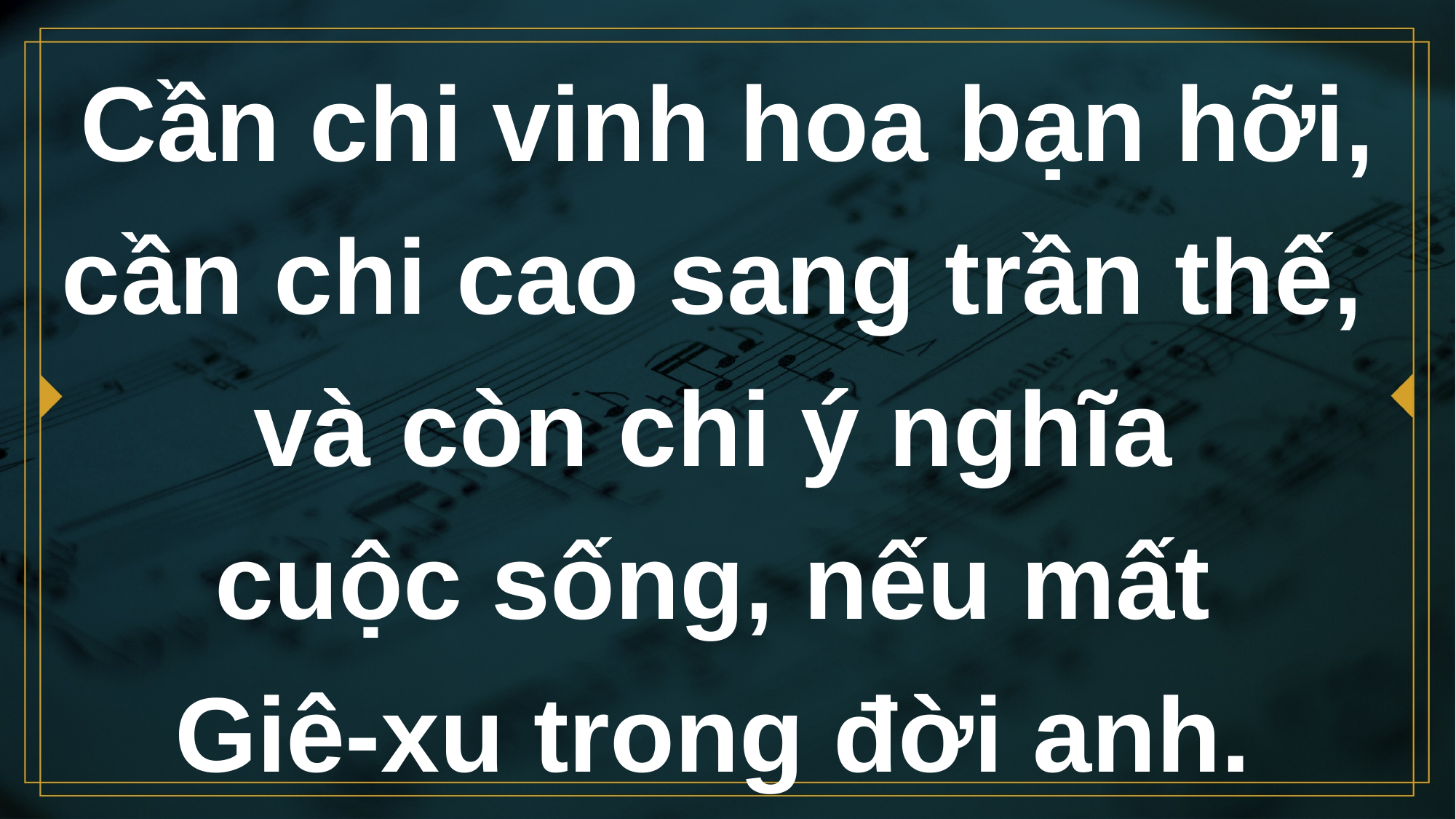

# Cần chi vinh hoa bạn hỡi, cần chi cao sang trần thế,
và còn chi ý nghĩa
cuộc sống, nếu mất
Giê-xu trong đời anh.